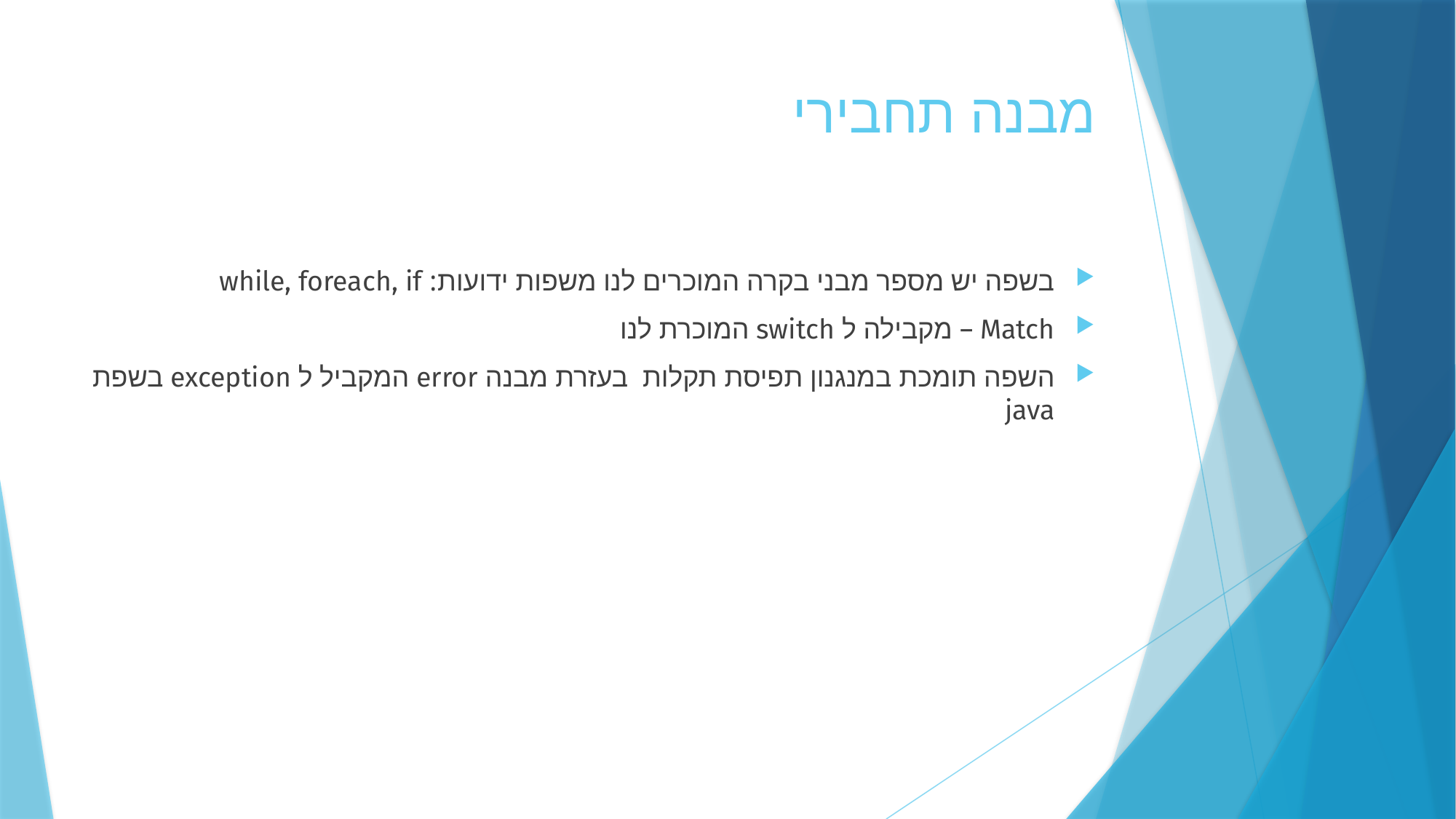

# מבנה תחבירי
בשפה יש מספר מבני בקרה המוכרים לנו משפות ידועות: while, foreach, if
Match – מקבילה ל switch המוכרת לנו
השפה תומכת במנגנון תפיסת תקלות  בעזרת מבנה error המקביל ל exception בשפת java